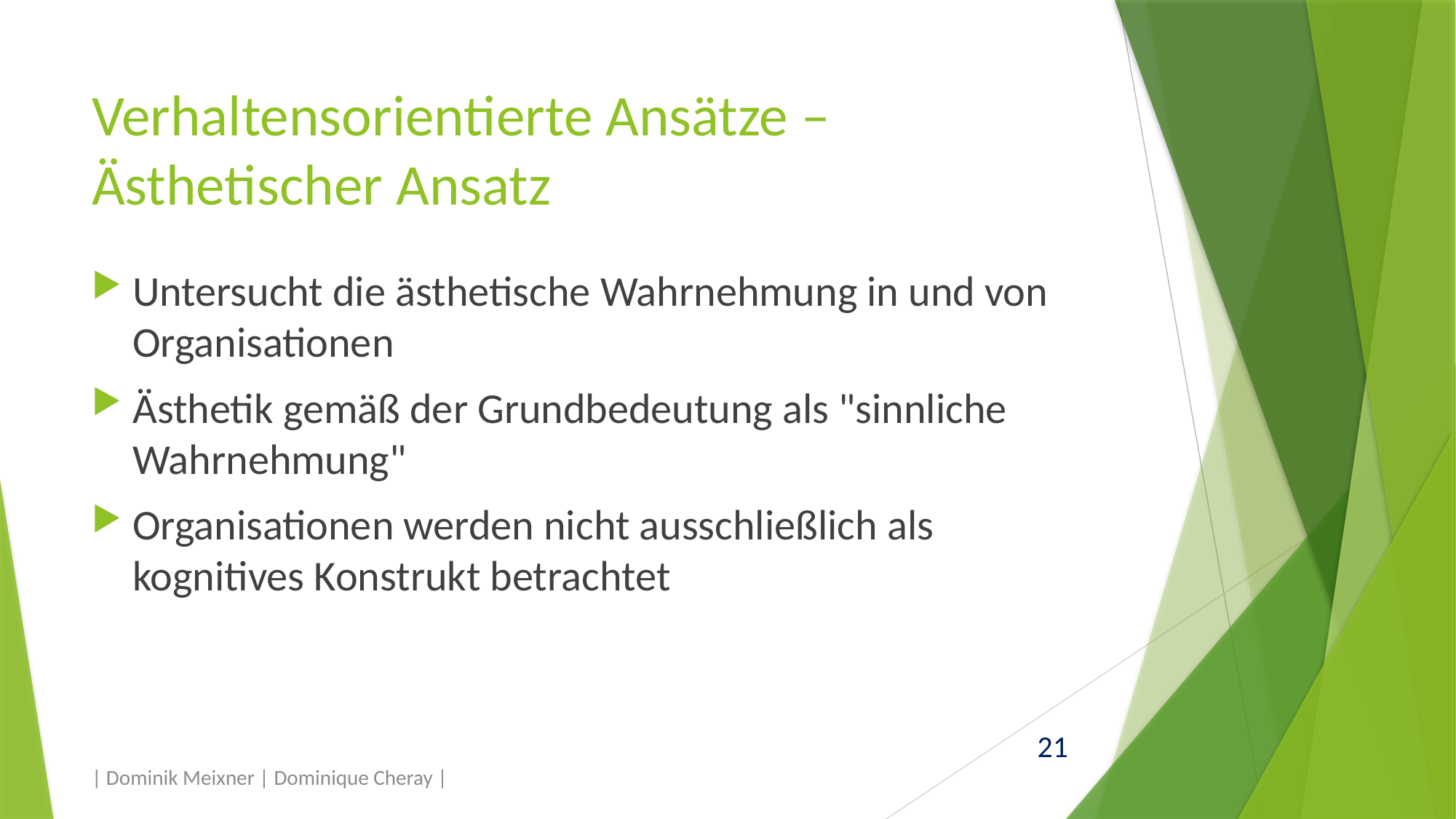

# Verhaltensorientierte Ansätze – Ästhetischer Ansatz
Untersucht die ästhetische Wahrnehmung in und von Organisationen
Ästhetik gemäß der Grundbedeutung als "sinnliche Wahrnehmung"
Organisationen werden nicht ausschließlich als kognitives Konstrukt betrachtet

| Dominik Meixner | Dominique Cheray |